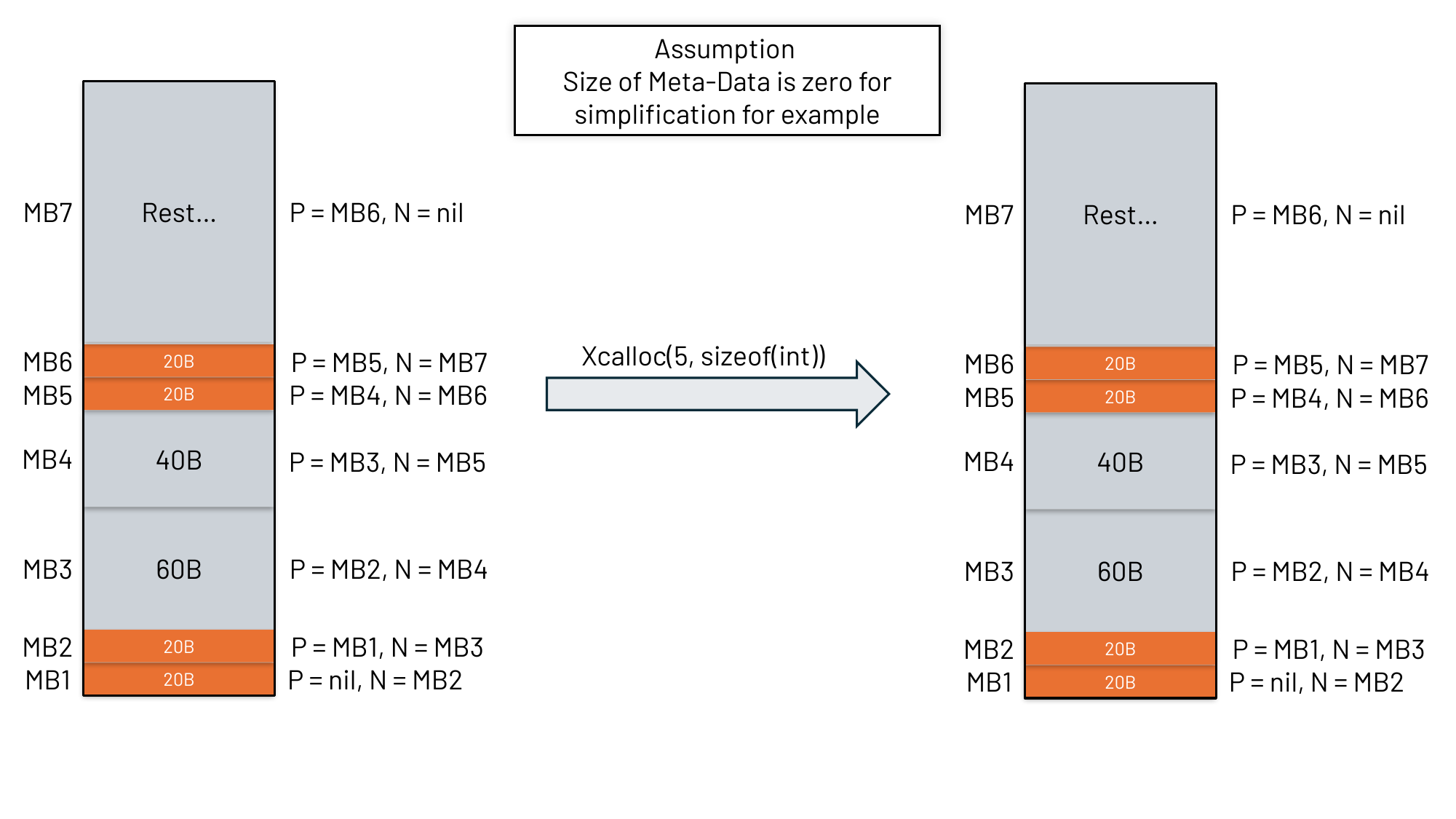

Assumption
Size of Meta-Data is zero for simplification for example
Rest…

20B
20B
40B
60B
20B
20B
MB7
P = MB6, N = nil
MB6
P = MB5, N = MB7
MB5
P = MB4, N = MB6
MB4
P = MB3, N = MB5
P = MB2, N = MB4
MB3
P = MB1, N = MB3
MB2
MB1
P = nil, N = MB2
Rest…

MB7
P = MB6, N = nil
Xcalloc(5, sizeof(int))
MB6
P = MB5, N = MB7
20B

MB5
P = MB4, N = MB6
20B
40B
MB4
P = MB3, N = MB5
60B
P = MB2, N = MB4
MB3
P = MB1, N = MB3
MB2
20B
MB1
P = nil, N = MB2
20B